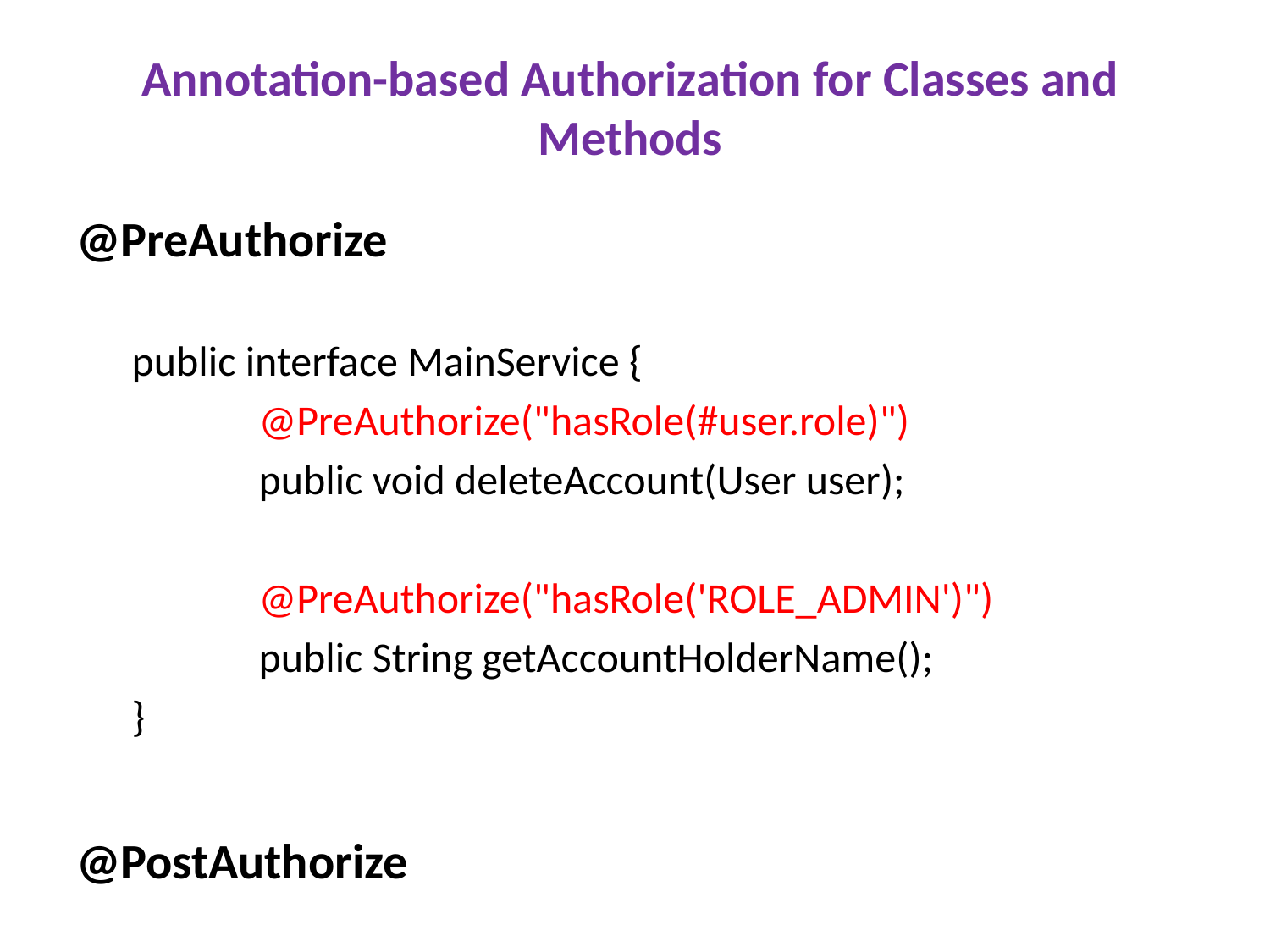

# Annotation-based Authorization for Classes and Methods
@PreAuthorize

public interface MainService {
	@PreAuthorize("hasRole(#user.role)")
	public void deleteAccount(User user);

	@PreAuthorize("hasRole('ROLE_ADMIN')")
	public String getAccountHolderName();
}

@PostAuthorize